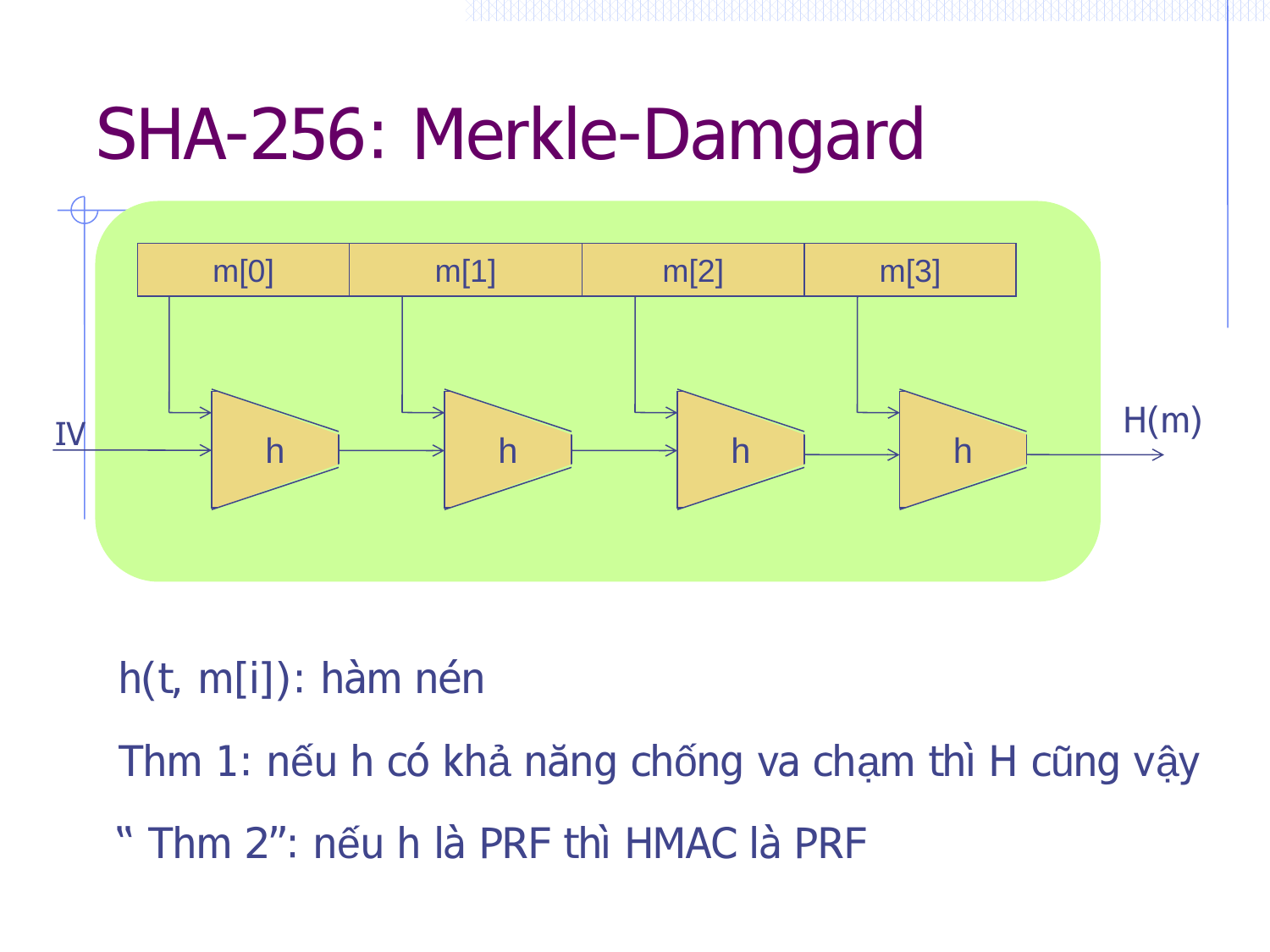

# SHA-256: Merkle-Damgard

m[0]
m[1]
m[2]
m[3]

h
h
h
h
H(m)
IV

h(t, m[i]): hàm nén
Thm 1: nếu h có khả năng chống va chạm thì H cũng vậy
“ Thm 2”: nếu h là PRF thì HMAC là PRF